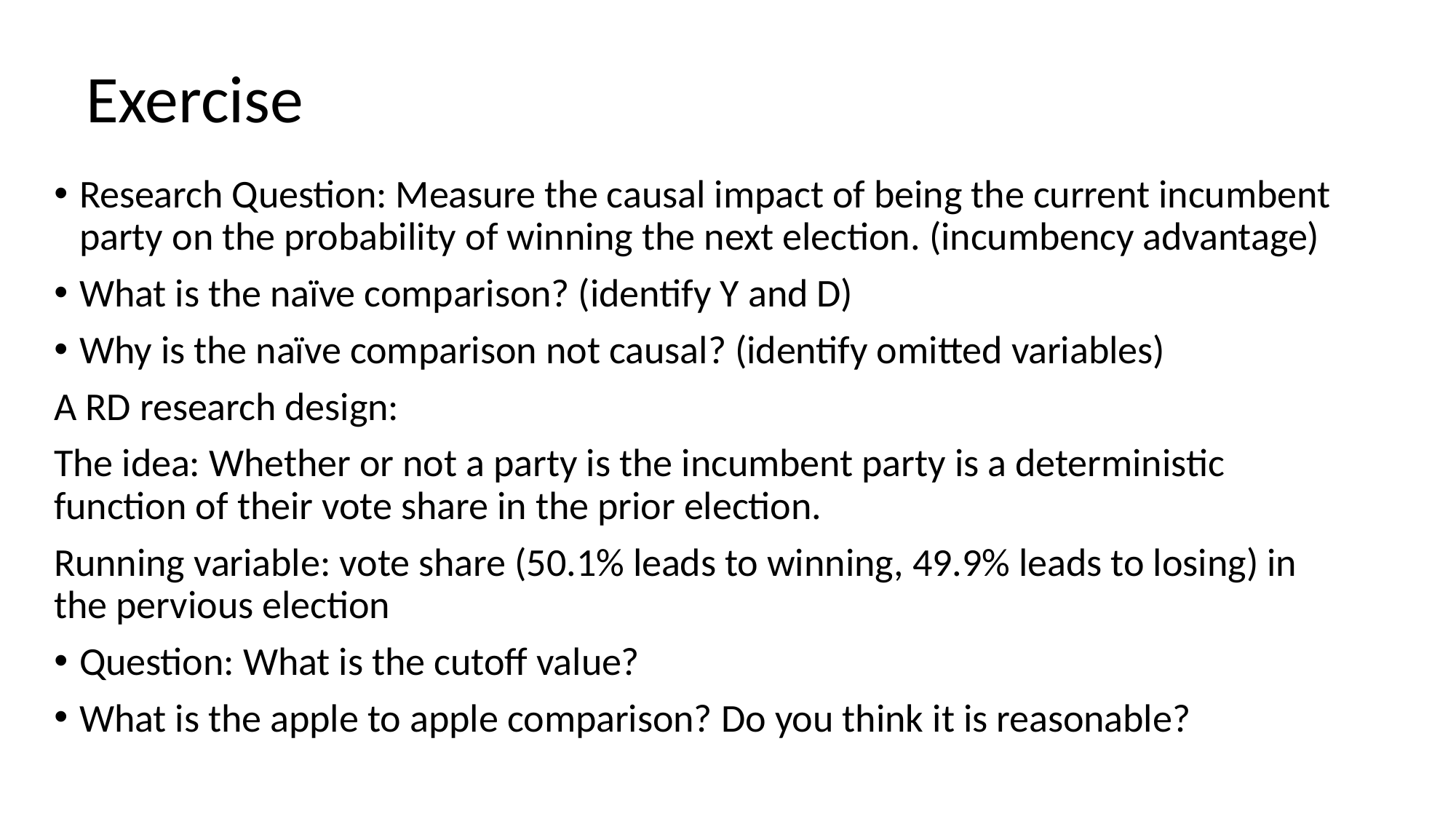

# Exercise
Research Question: Measure the causal impact of being the current incumbent party on the probability of winning the next election. (incumbency advantage)
What is the naïve comparison? (identify Y and D)
Why is the naïve comparison not causal? (identify omitted variables)
A RD research design:
The idea: Whether or not a party is the incumbent party is a deterministic function of their vote share in the prior election.
Running variable: vote share (50.1% leads to winning, 49.9% leads to losing) in the pervious election
Question: What is the cutoff value?
What is the apple to apple comparison? Do you think it is reasonable?